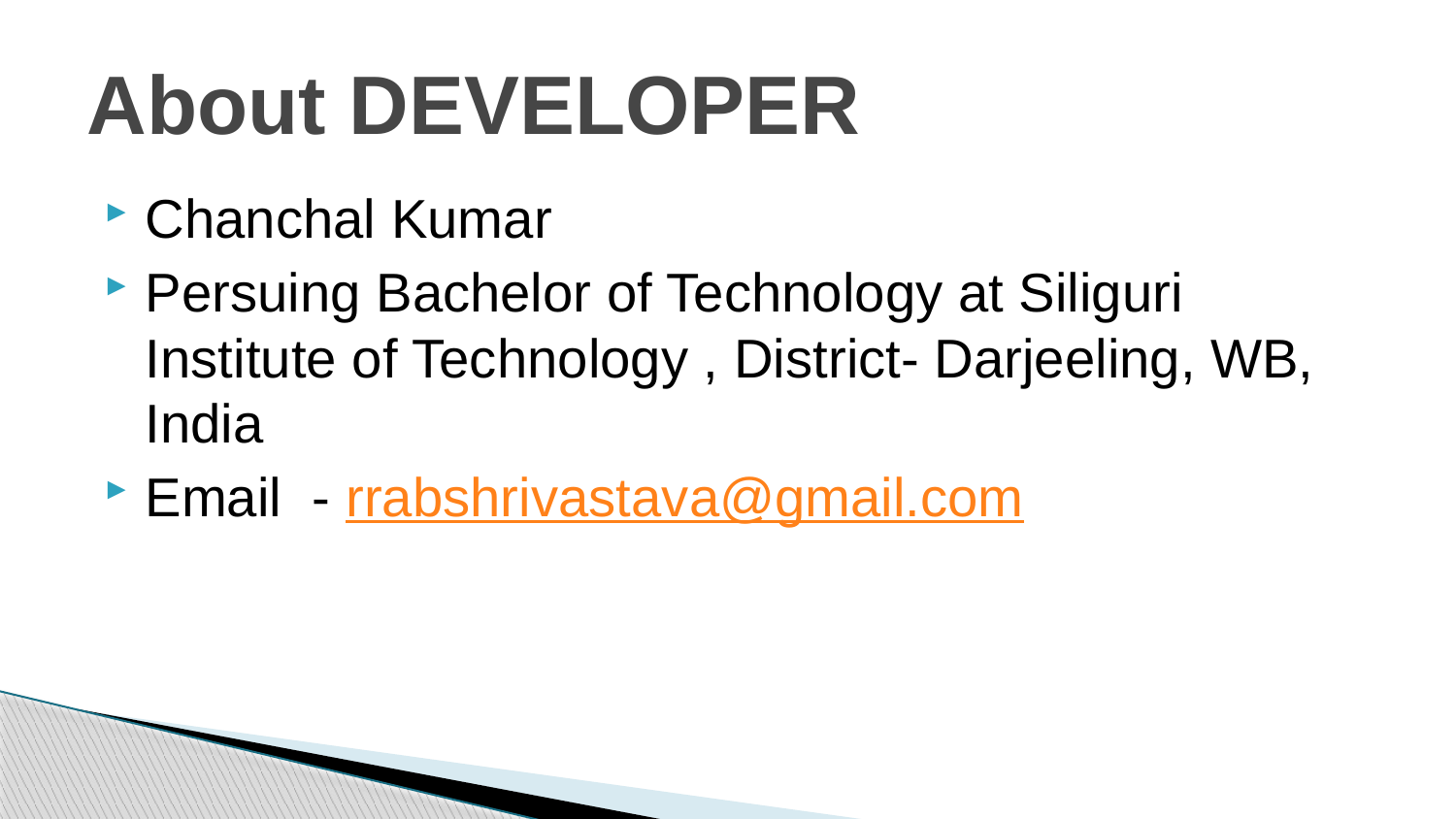

# About DEVELOPER
Chanchal Kumar
Persuing Bachelor of Technology at Siliguri Institute of Technology , District- Darjeeling, WB, India
Email  - rrabshrivastava@gmail.com